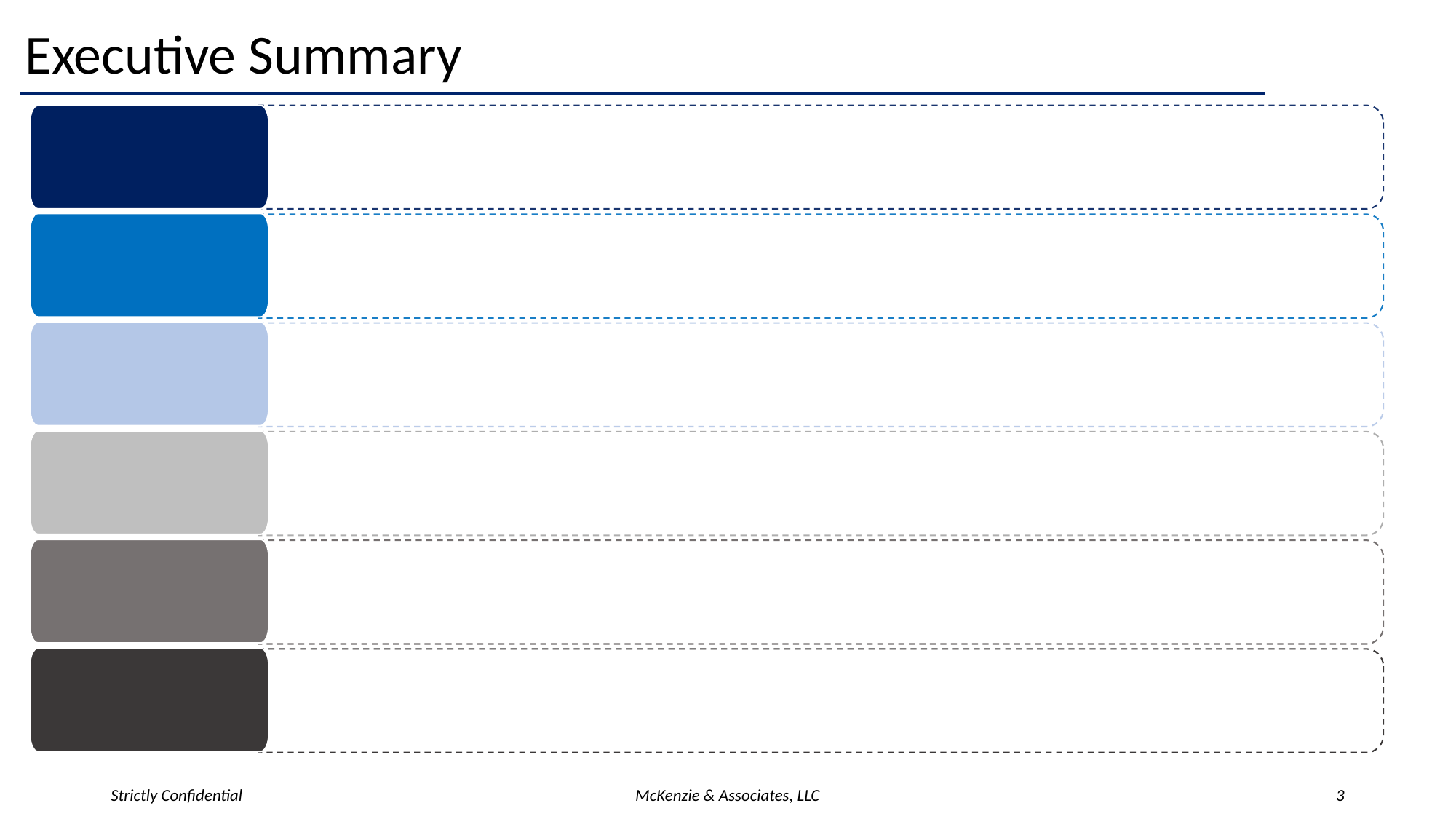

# Executive Summary

Strictly Confidential
McKenzie & Associates, LLC
3